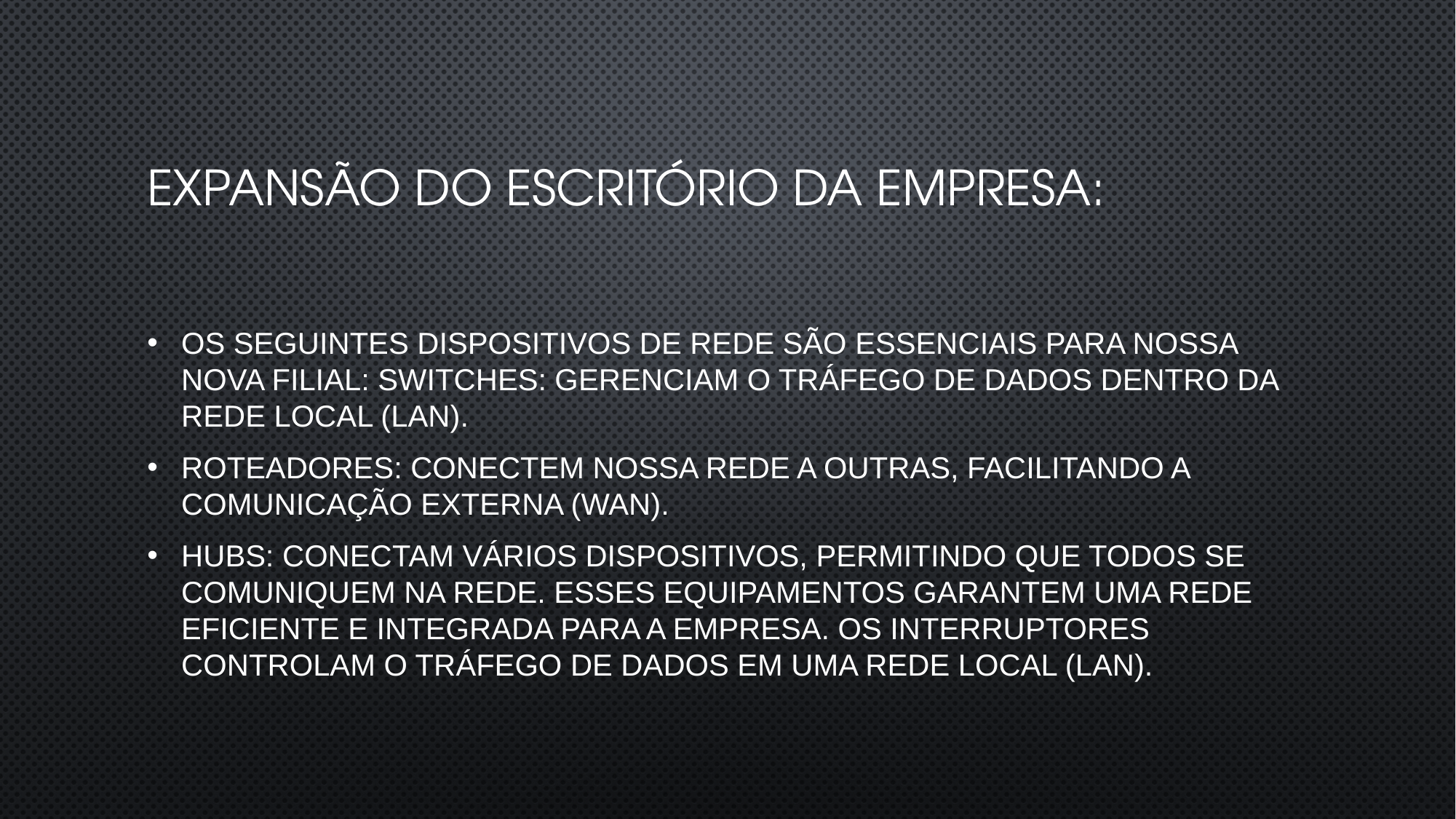

# Expansão do escritório da empresa:
Os seguintes dispositivos de rede são essenciais para nossa nova filial: Switches: Gerenciam o tráfego de dados dentro da rede local (LAN).
Roteadores: Conectem nossa rede a outras, facilitando a comunicação externa (WAN).
Hubs: Conectam vários dispositivos, permitindo que todos se comuniquem na rede. Esses equipamentos garantem uma rede eficiente e integrada para a empresa. Os interruptores controlam o tráfego de dados em uma rede local (LAN).